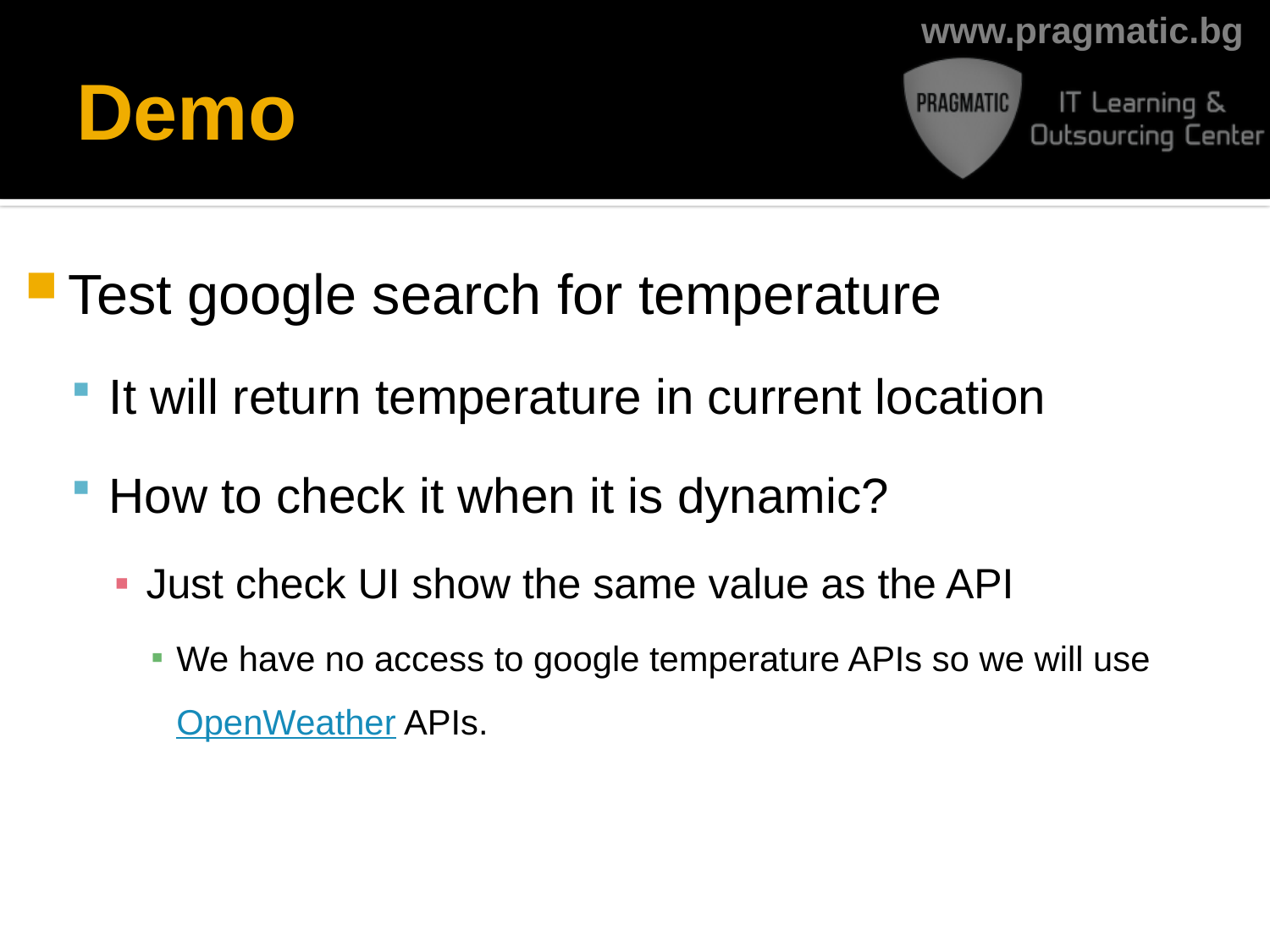

# Demo
Test google search for temperature
It will return temperature in current location
How to check it when it is dynamic?
Just check UI show the same value as the API
We have no access to google temperature APIs so we will use OpenWeather APIs.